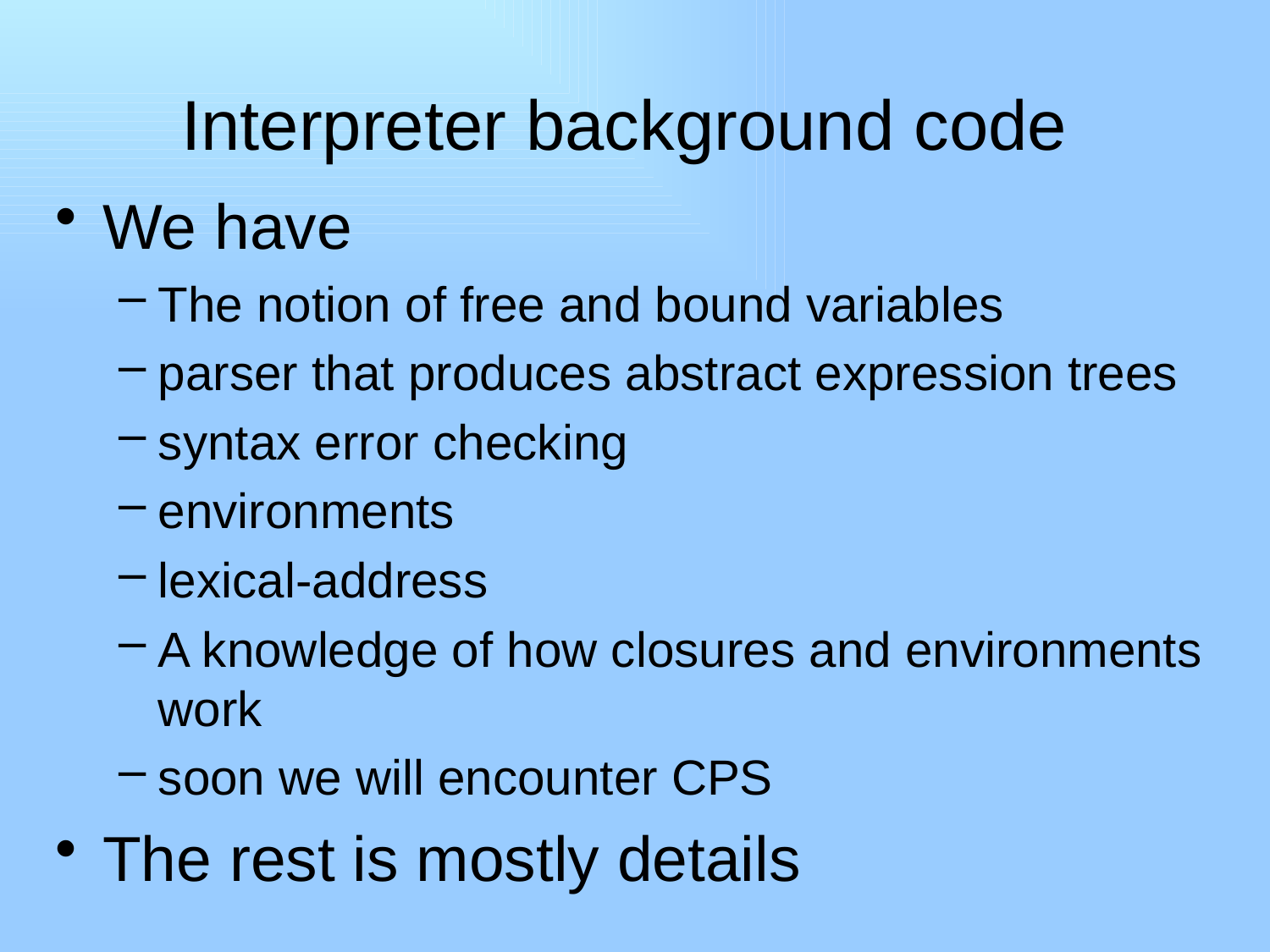

# Interpreter background code
We have
The notion of free and bound variables
parser that produces abstract expression trees
syntax error checking
environments
lexical-address
A knowledge of how closures and environments work
soon we will encounter CPS
The rest is mostly details